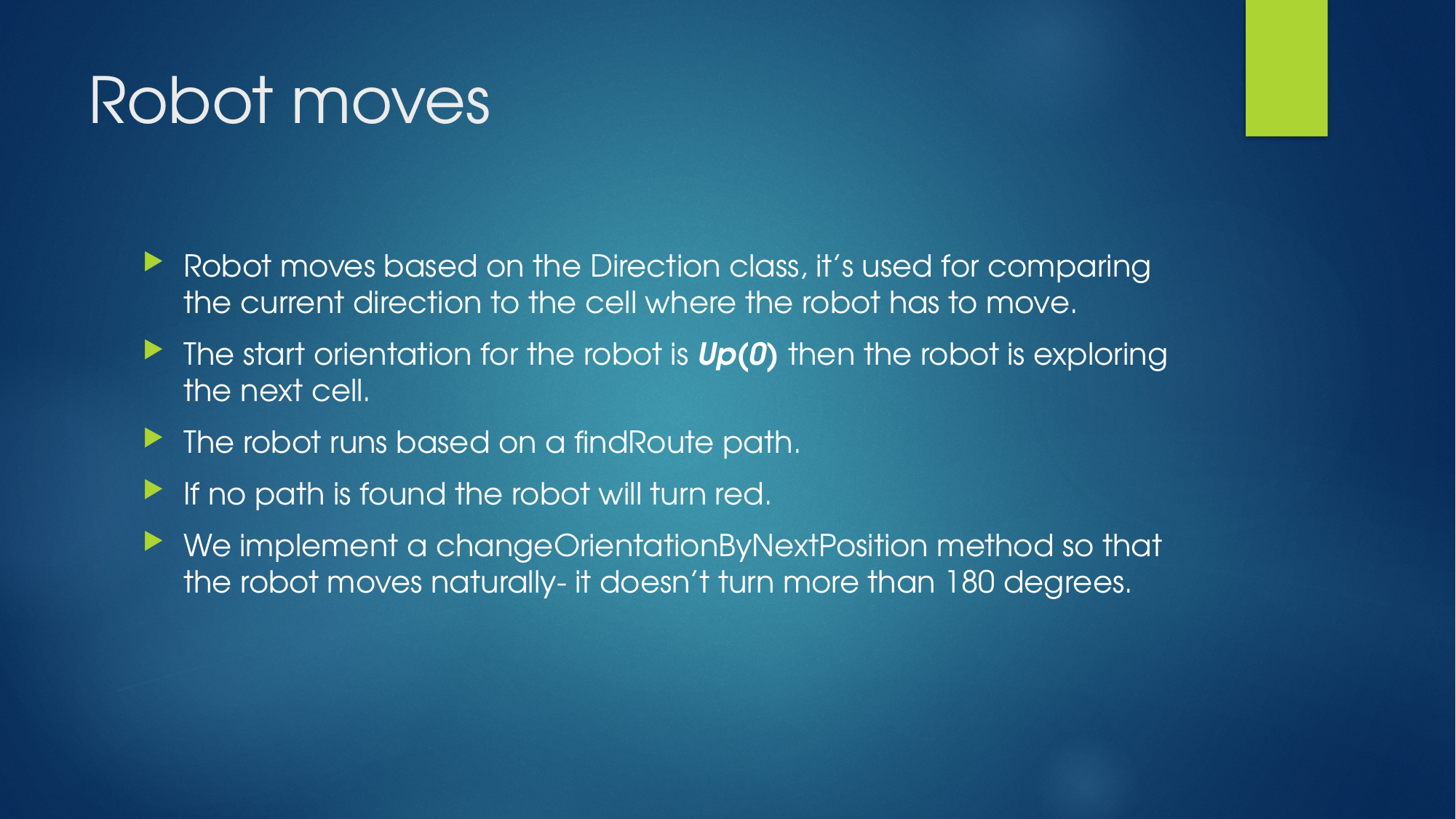

# Robot moves
Robot moves based on the Direction class, it’s used for comparing the current direction to the cell where the robot has to move.
The start orientation for the robot is Up(0) then the robot is exploring the next cell.
The robot runs based on a findRoute path.
If no path is found the robot will turn red.
We implement a changeOrientationByNextPosition method so that the robot moves naturally- it doesn’t turn more than 180 degrees.